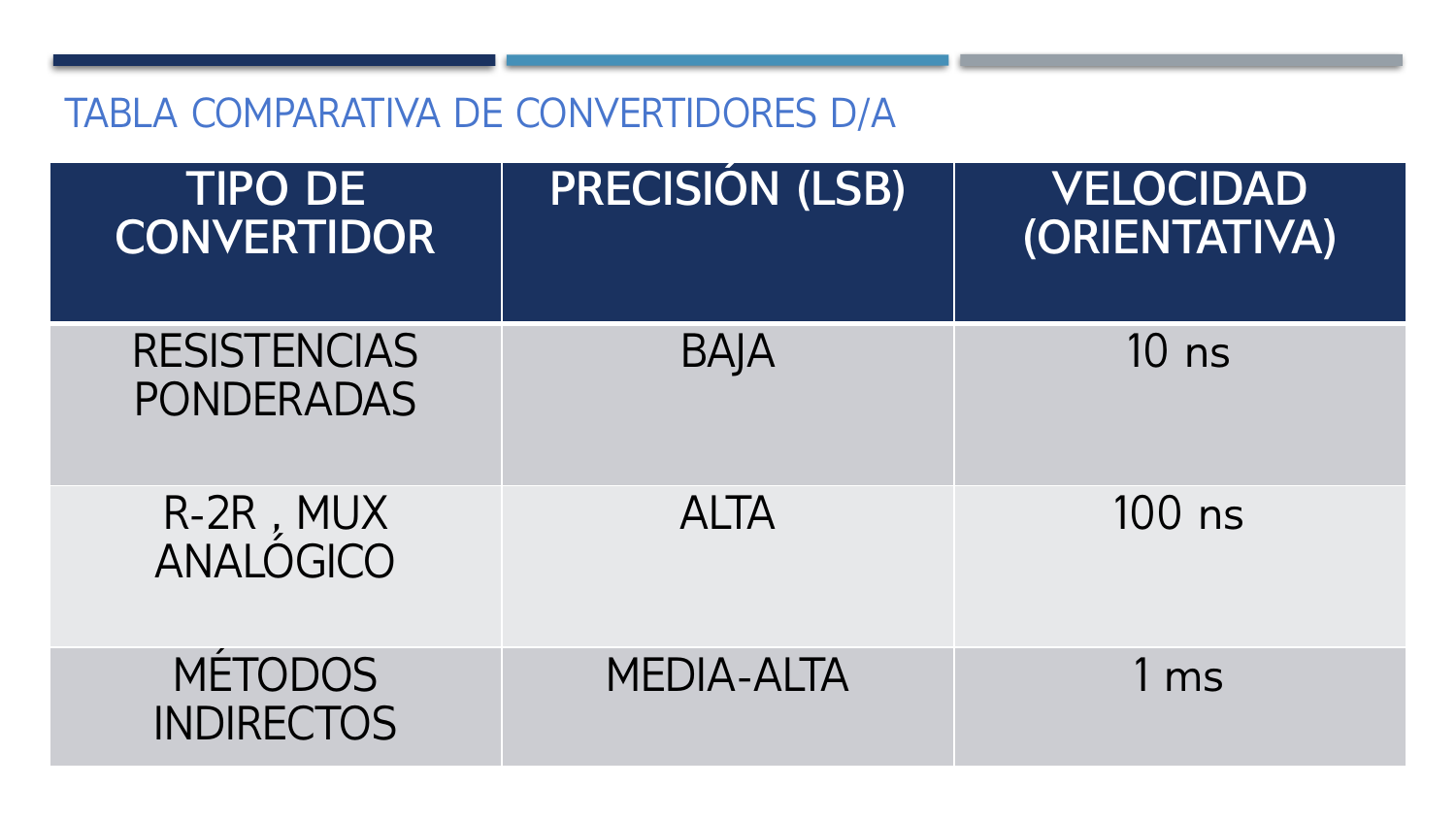

# Tabla comparativa de convertidores D/A
| TIPO DE CONVERTIDOR | PRECISIÓN (LSB) | VELOCIDAD (ORIENTATIVA) |
| --- | --- | --- |
| RESISTENCIAS PONDERADAS | BAJA | 10 ns |
| R-2R , MUX ANALÓGICO | ALTA | 100 ns |
| MÉTODOS INDIRECTOS | MEDIA-ALTA | 1 ms |